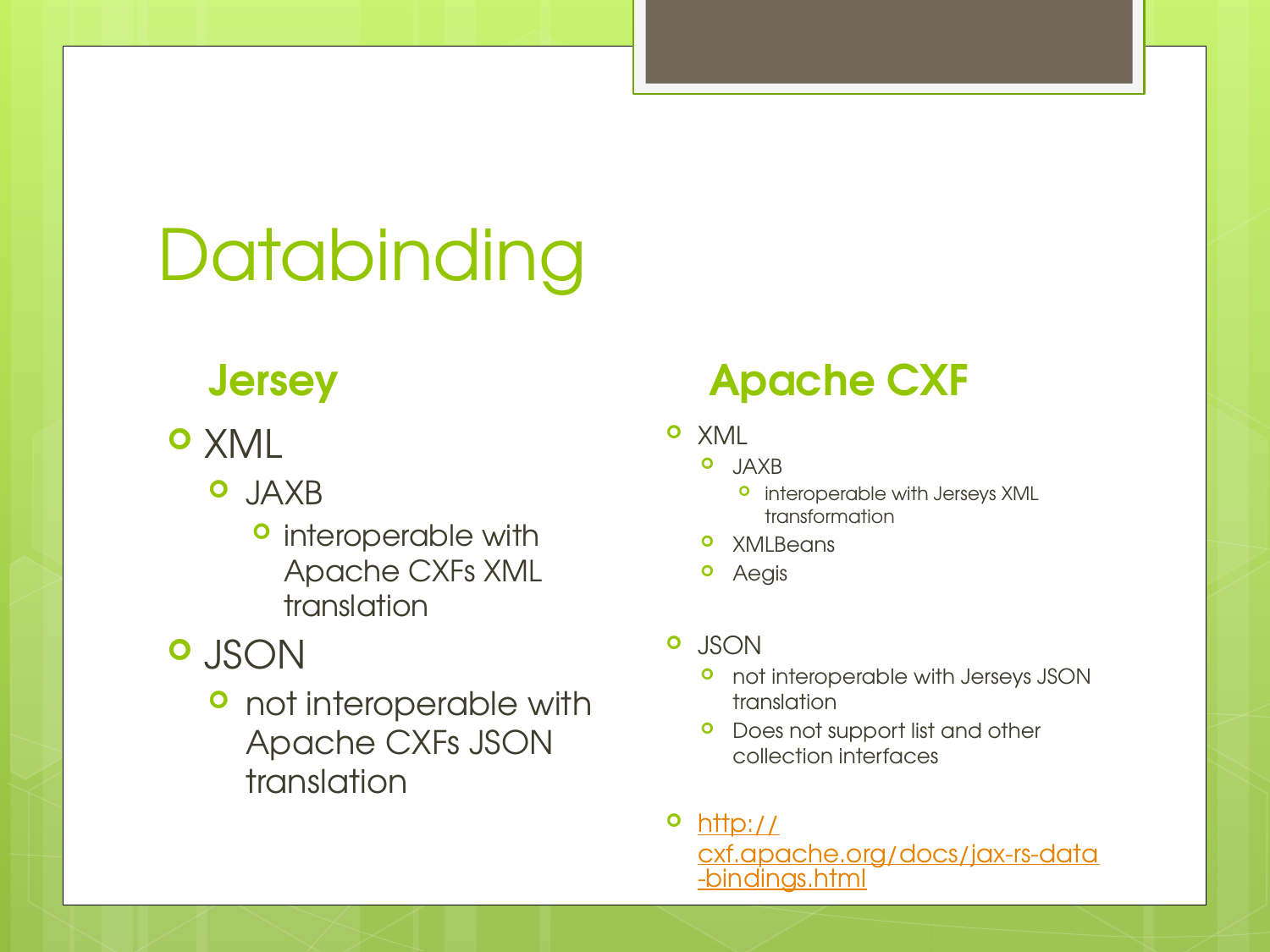

# Databinding
Jersey
Apache CXF
XML
JAXB
interoperable with Apache CXFs XML translation
JSON
not interoperable with Apache CXFs JSON translation
XML
JAXB
interoperable with Jerseys XML transformation
XMLBeans
Aegis

JSON
not interoperable with Jerseys JSON translation
Does not support list and other collection interfaces

http://cxf.apache.org/docs/jax-rs-data-bindings.html